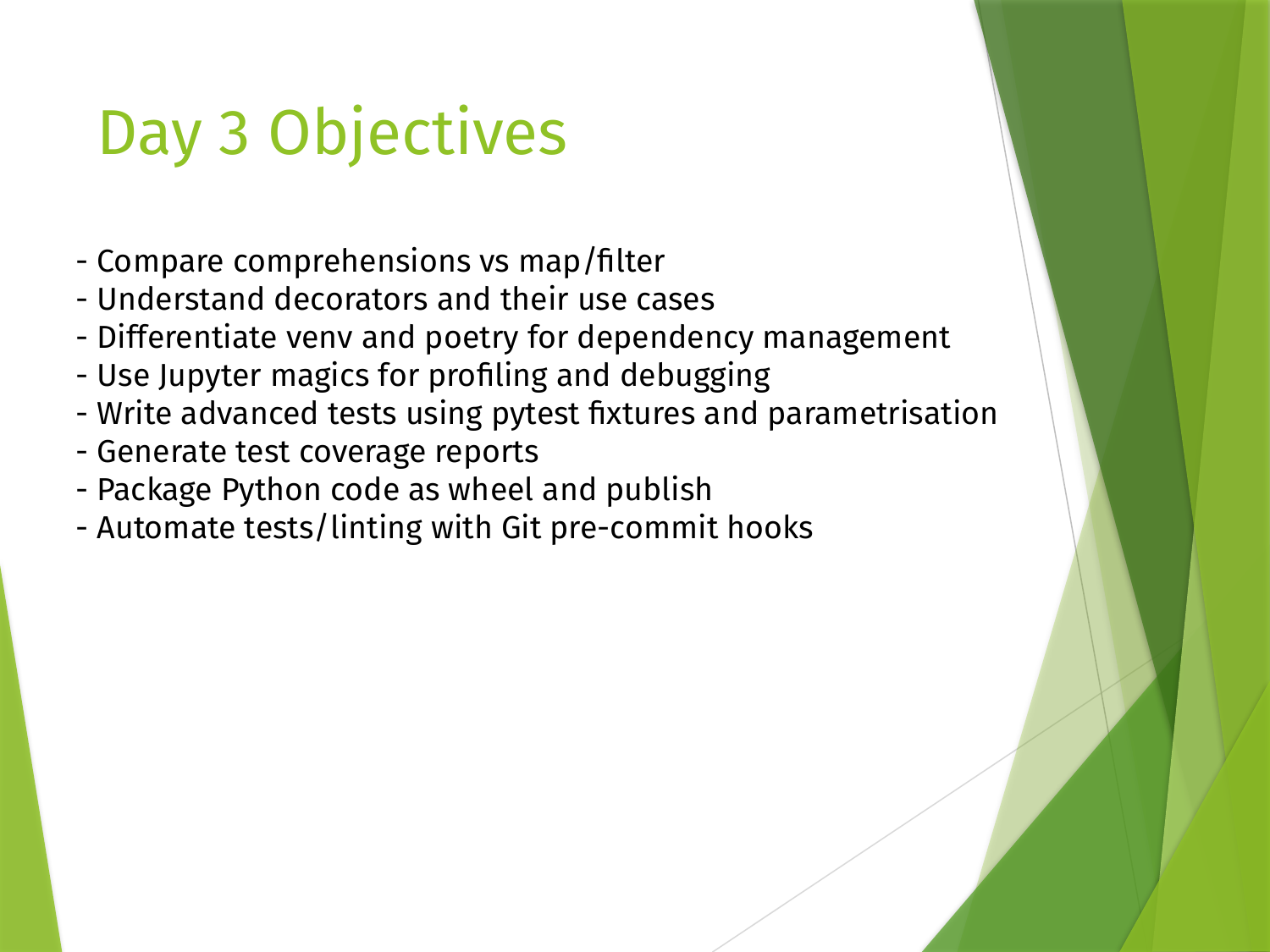

# Day 3 Objectives
- Compare comprehensions vs map/filter
- Understand decorators and their use cases
- Differentiate venv and poetry for dependency management
- Use Jupyter magics for profiling and debugging
- Write advanced tests using pytest fixtures and parametrisation
- Generate test coverage reports
- Package Python code as wheel and publish
- Automate tests/linting with Git pre-commit hooks